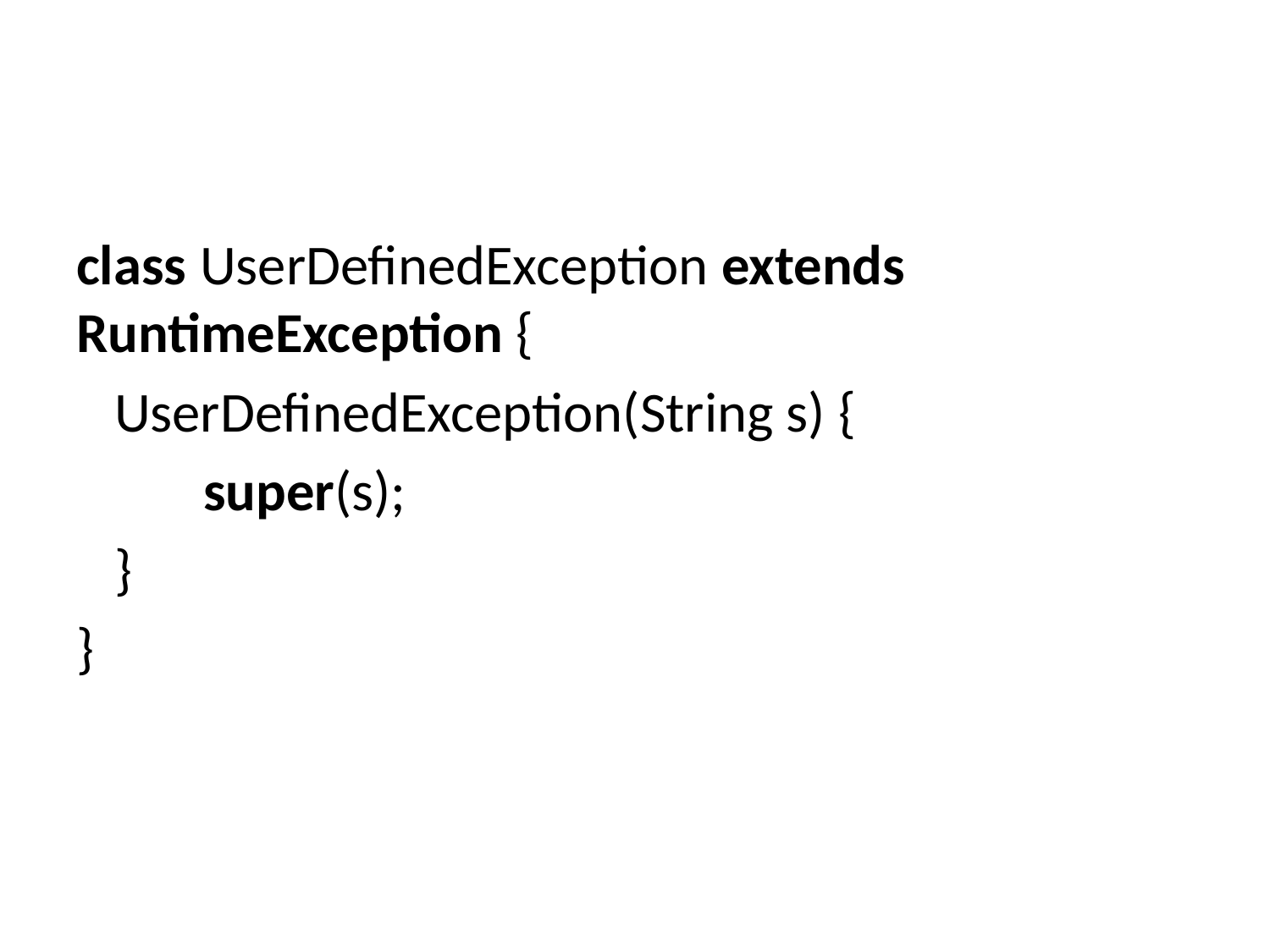

class UserDefinedException extends RuntimeException {
   UserDefinedException(String s) {
          super(s);
   }
}